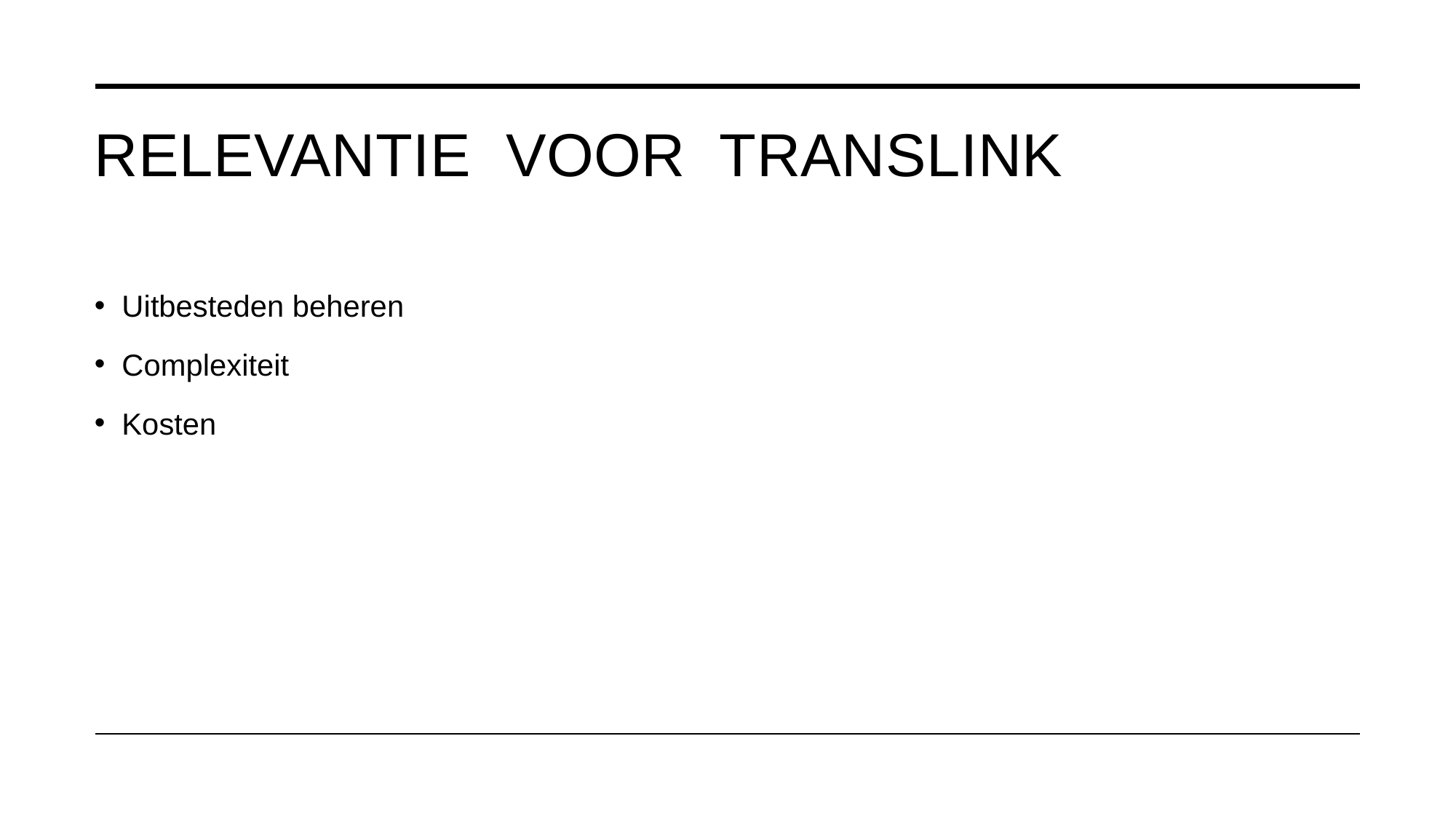

# Relevantie  voor  translink
Uitbesteden beheren
Complexiteit
Kosten